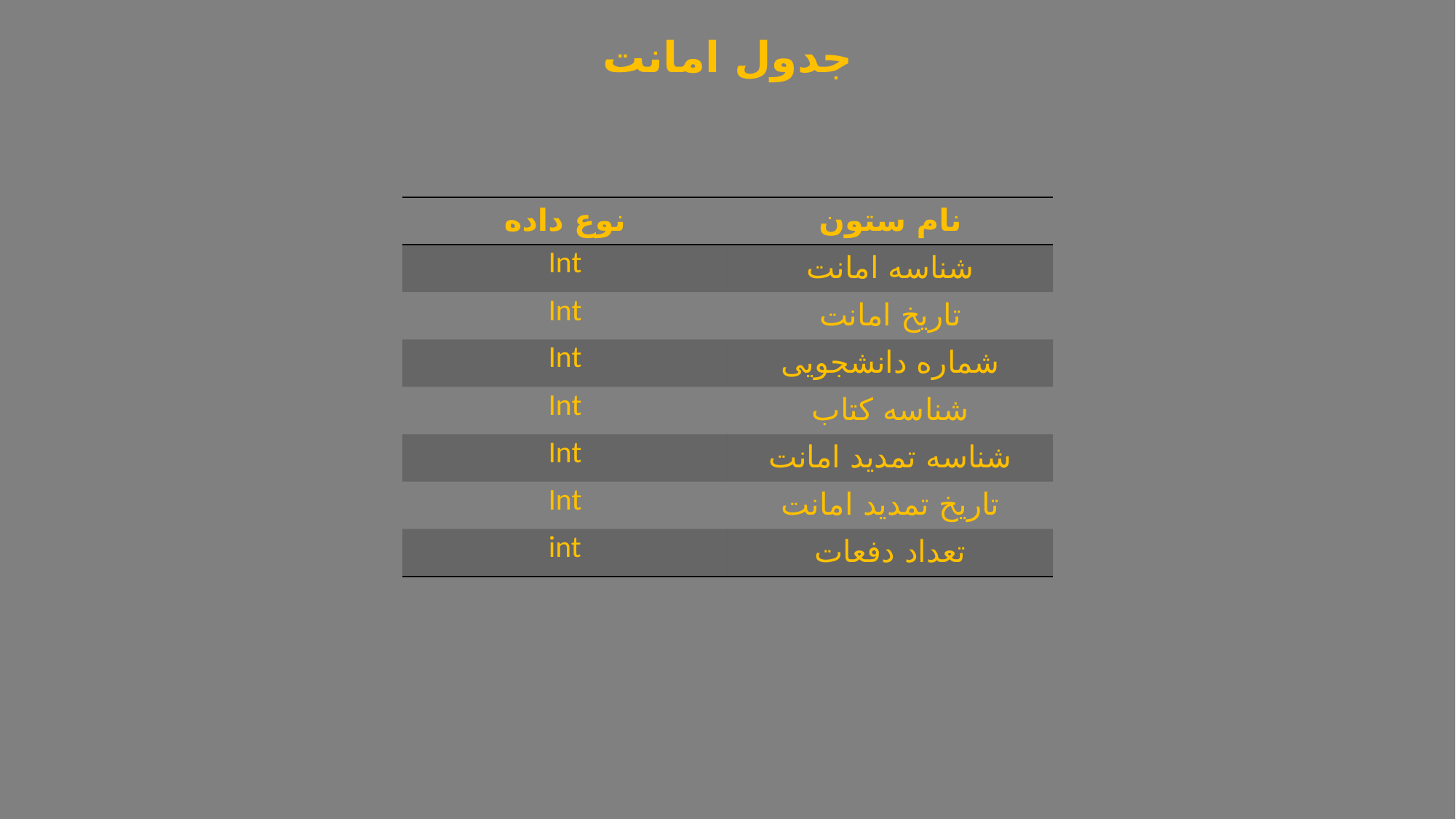

جدول امانت
| نوع داده | نام ستون |
| --- | --- |
| Int | شناسه امانت |
| Int | تاریخ امانت |
| Int | شماره دانشجویی |
| Int | شناسه کتاب |
| Int | شناسه تمدید امانت |
| Int | تاریخ تمدید امانت |
| int | تعداد دفعات |